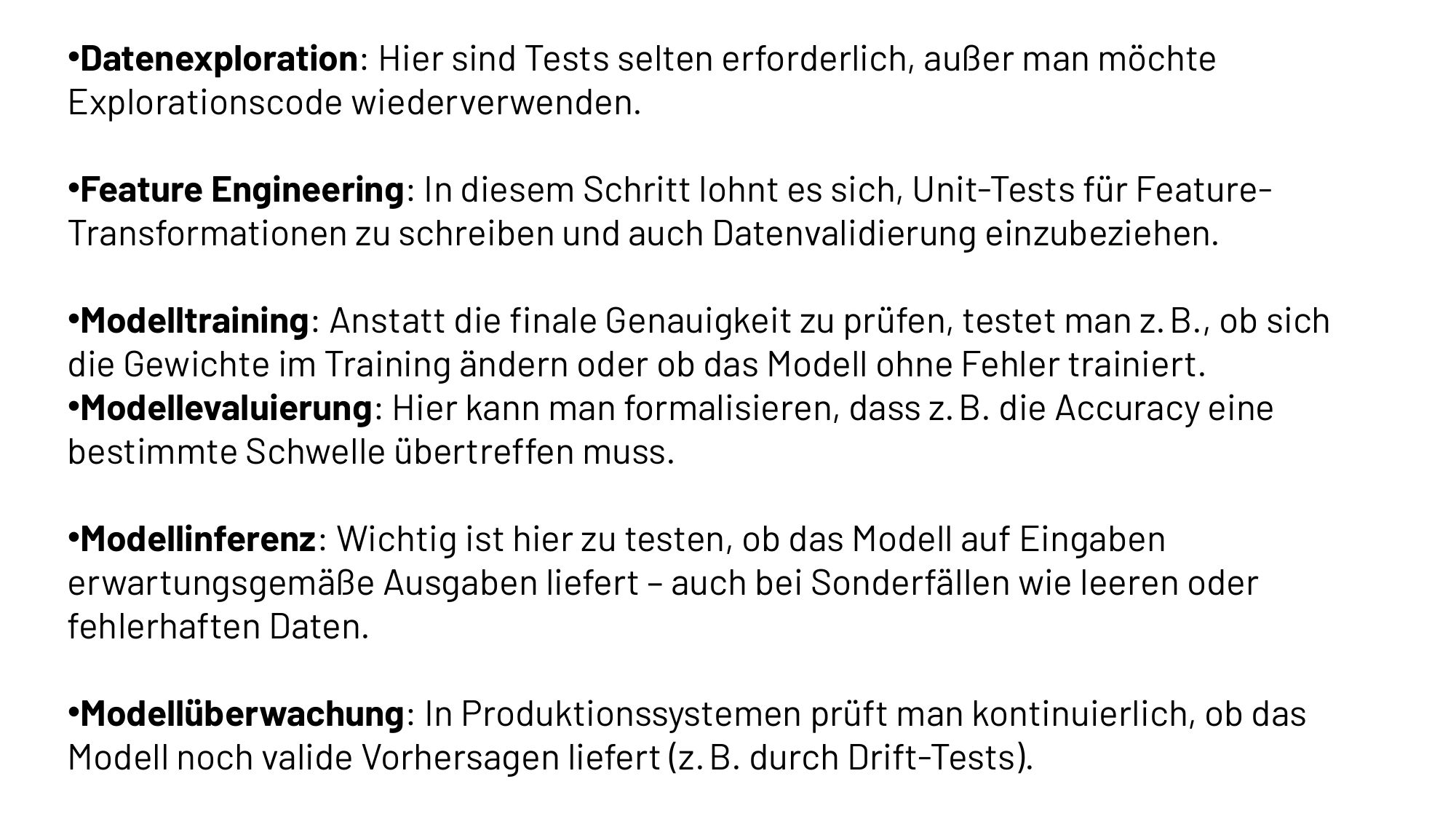

Datenexploration: Hier sind Tests selten erforderlich, außer man möchte Explorationscode wiederverwenden.

Feature Engineering: In diesem Schritt lohnt es sich, Unit-Tests für Feature-Transformationen zu schreiben und auch Datenvalidierung einzubeziehen.

Modelltraining: Anstatt die finale Genauigkeit zu prüfen, testet man z. B., ob sich die Gewichte im Training ändern oder ob das Modell ohne Fehler trainiert.
Modellevaluierung: Hier kann man formalisieren, dass z. B. die Accuracy eine bestimmte Schwelle übertreffen muss.

Modellinferenz: Wichtig ist hier zu testen, ob das Modell auf Eingaben erwartungsgemäße Ausgaben liefert – auch bei Sonderfällen wie leeren oder fehlerhaften Daten.

Modellüberwachung: In Produktionssystemen prüft man kontinuierlich, ob das Modell noch valide Vorhersagen liefert (z. B. durch Drift-Tests).